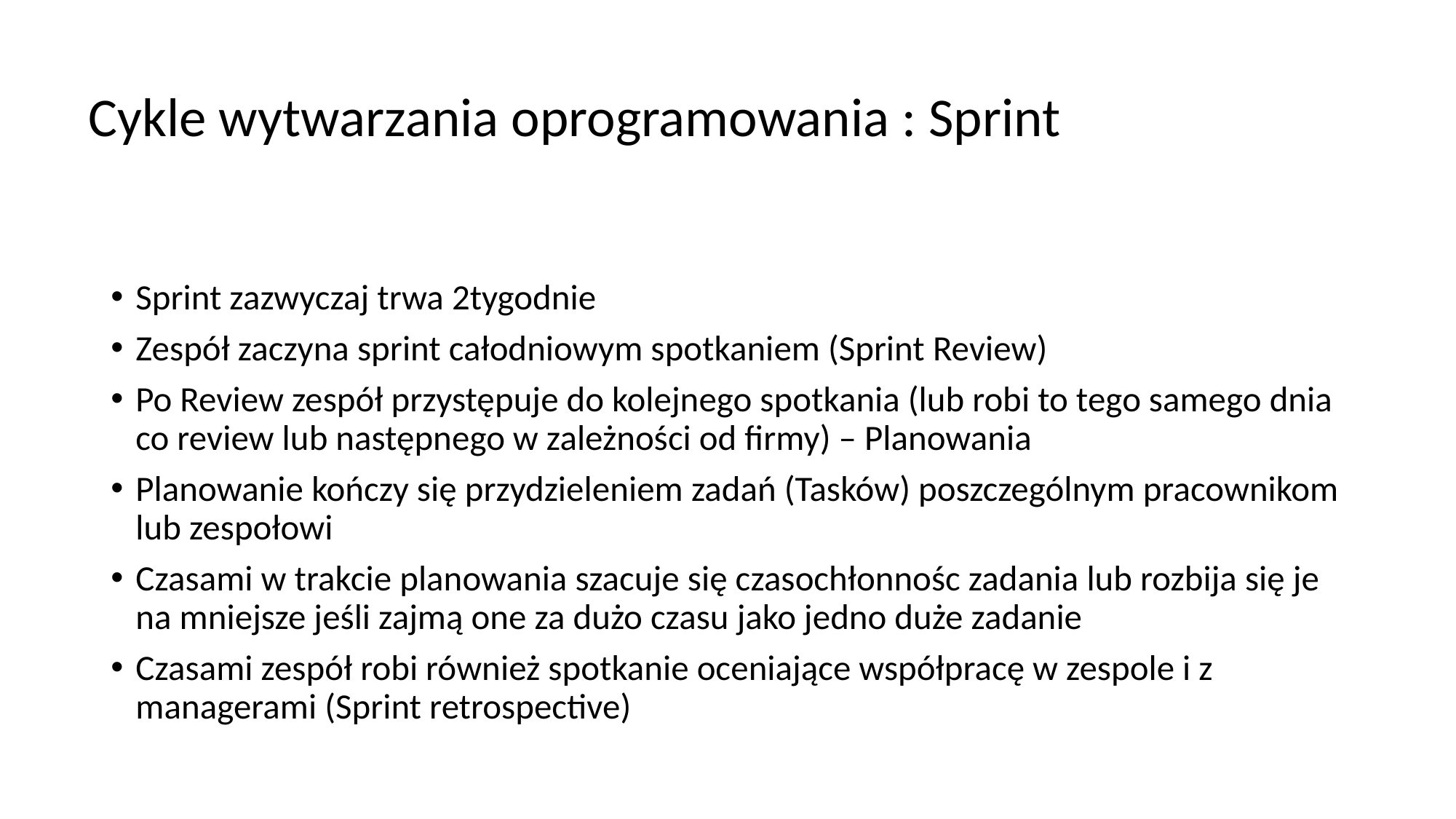

# Cykle wytwarzania oprogramowania : Sprint

Sprint zazwyczaj trwa 2tygodnie
Zespół zaczyna sprint całodniowym spotkaniem (Sprint Review)
Po Review zespół przystępuje do kolejnego spotkania (lub robi to tego samego dnia co review lub następnego w zależności od firmy) – Planowania
Planowanie kończy się przydzieleniem zadań (Tasków) poszczególnym pracownikom lub zespołowi
Czasami w trakcie planowania szacuje się czasochłonnośc zadania lub rozbija się je na mniejsze jeśli zajmą one za dużo czasu jako jedno duże zadanie
Czasami zespół robi również spotkanie oceniające współpracę w zespole i z managerami (Sprint retrospective)